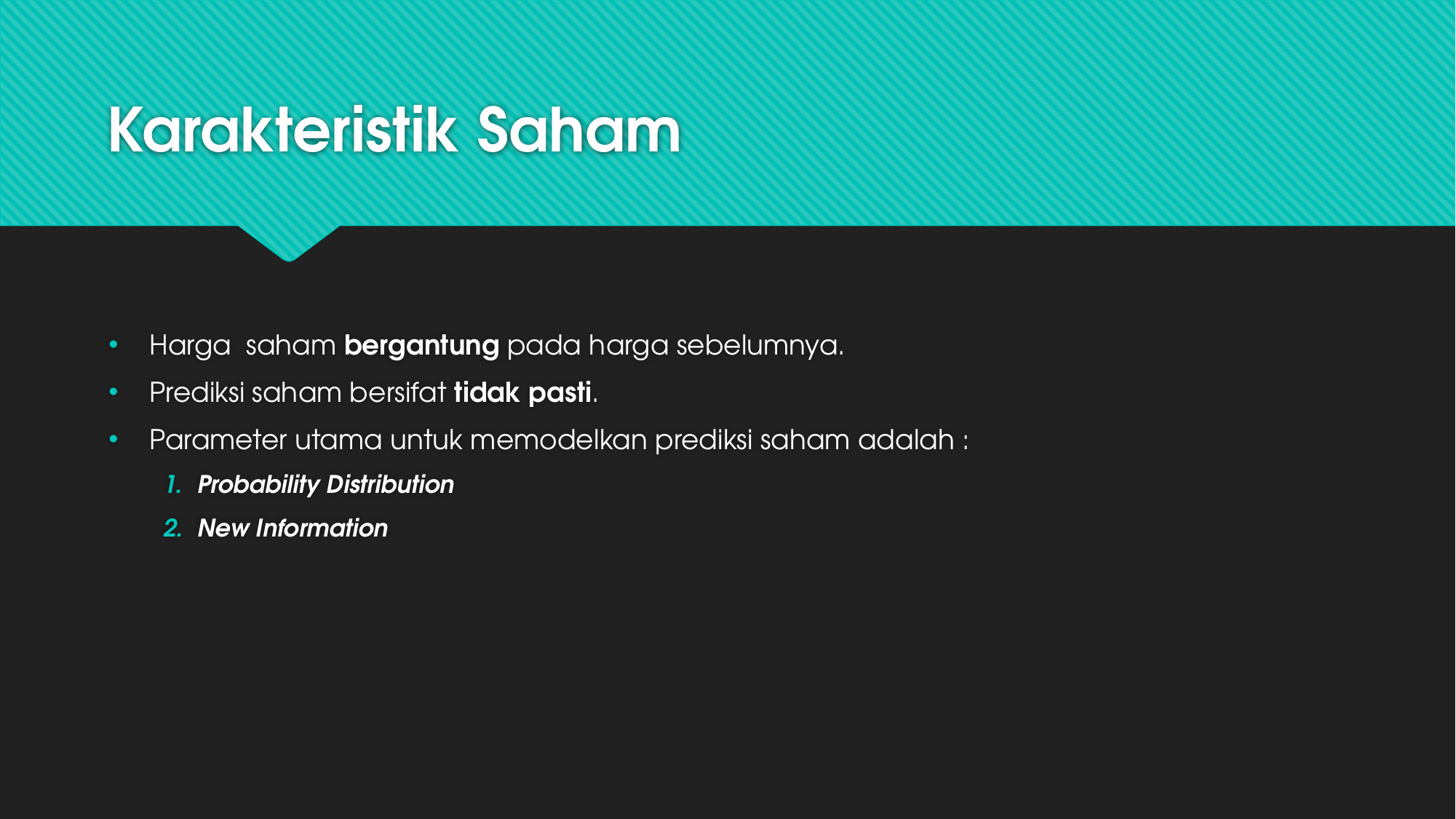

# Karakteristik Saham
Harga  saham bergantung pada harga sebelumnya.
Prediksi saham bersifat tidak pasti.
Parameter utama untuk memodelkan prediksi saham adalah :
Probability Distribution
New Information